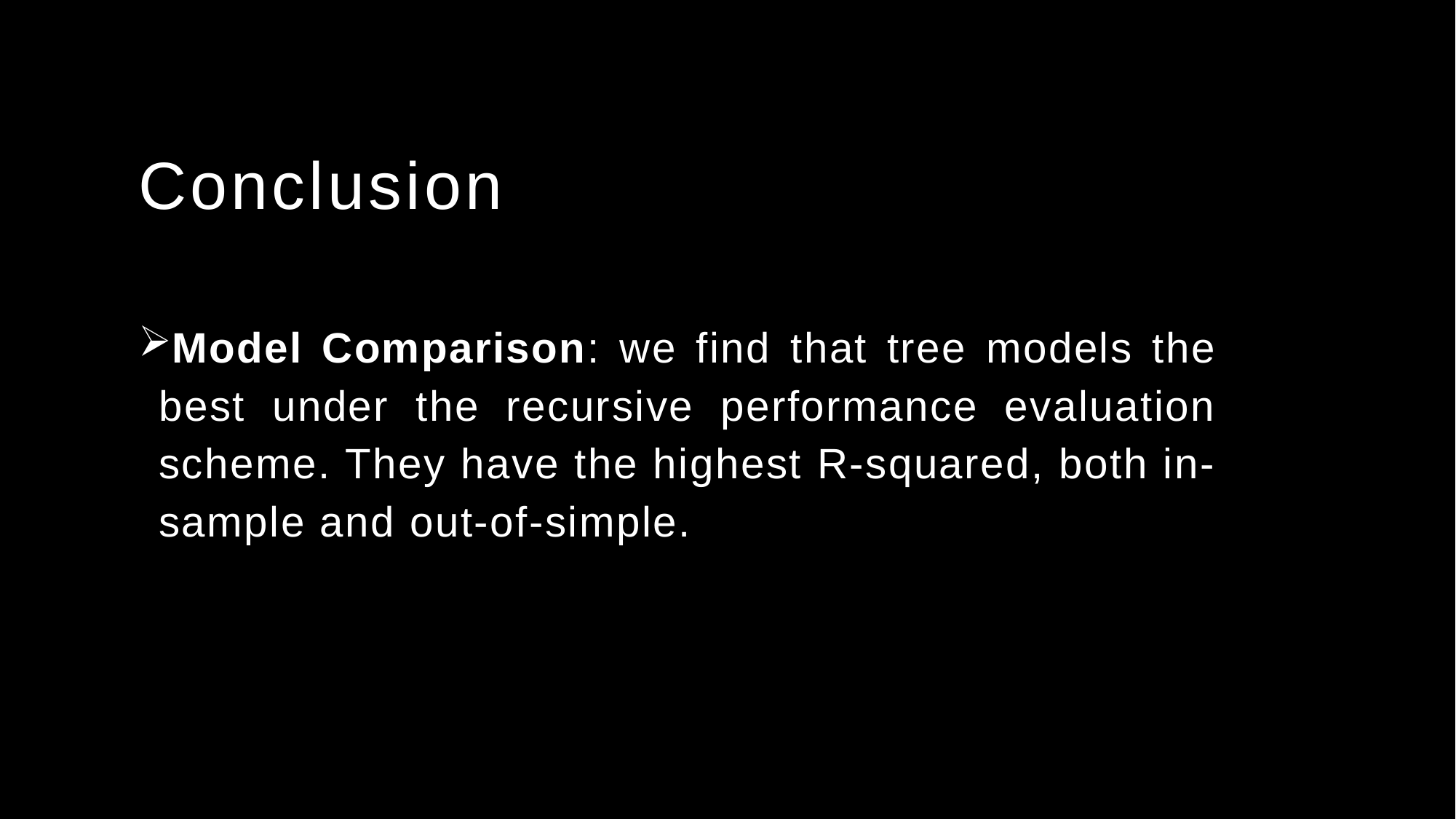

# Conclusion
Model Comparison: we find that tree models the best under the recursive performance evaluation scheme. They have the highest R-squared, both in-sample and out-of-simple.